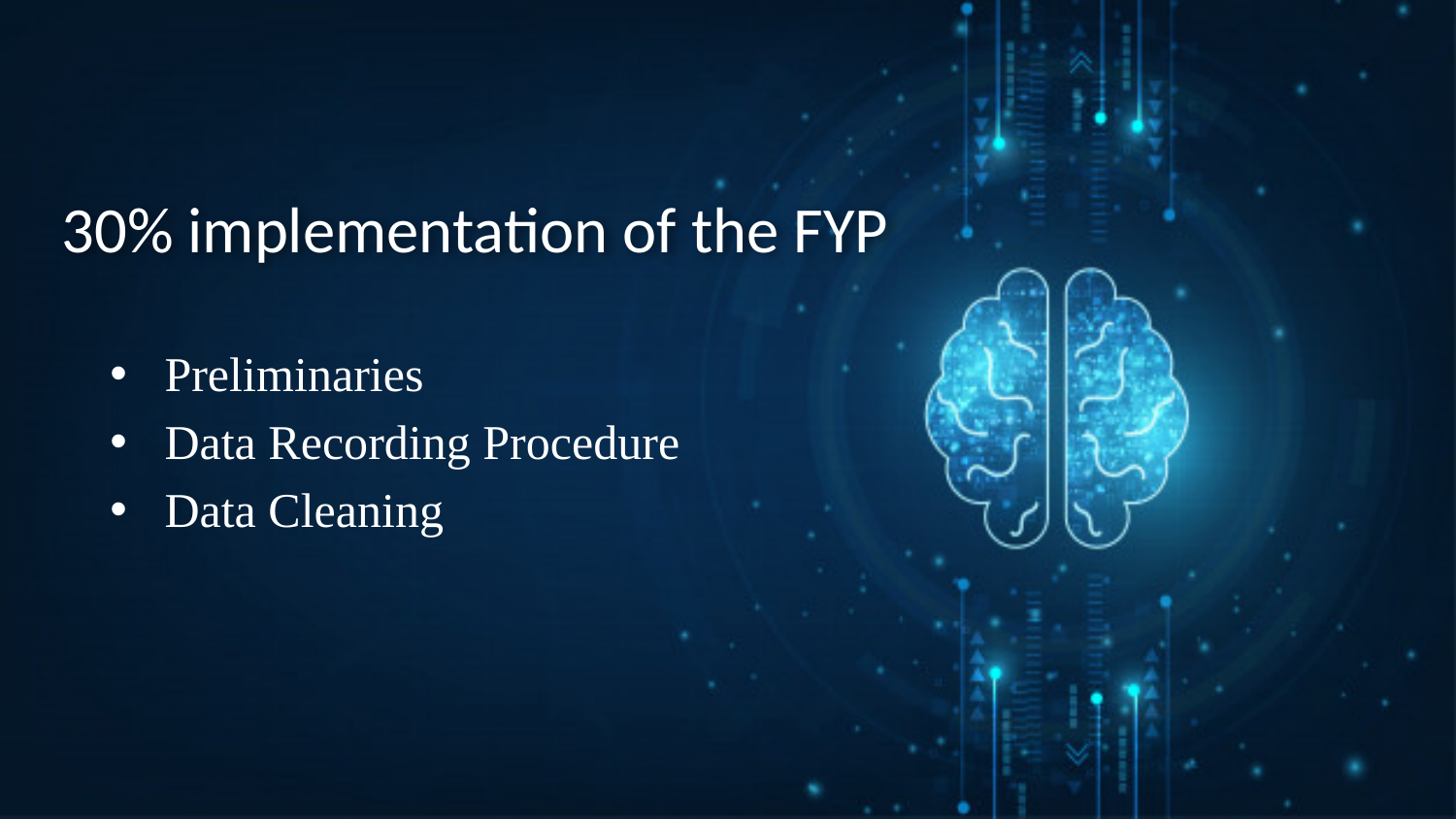

30% implementation of the FYP
Preliminaries
Data Recording Procedure
Data Cleaning